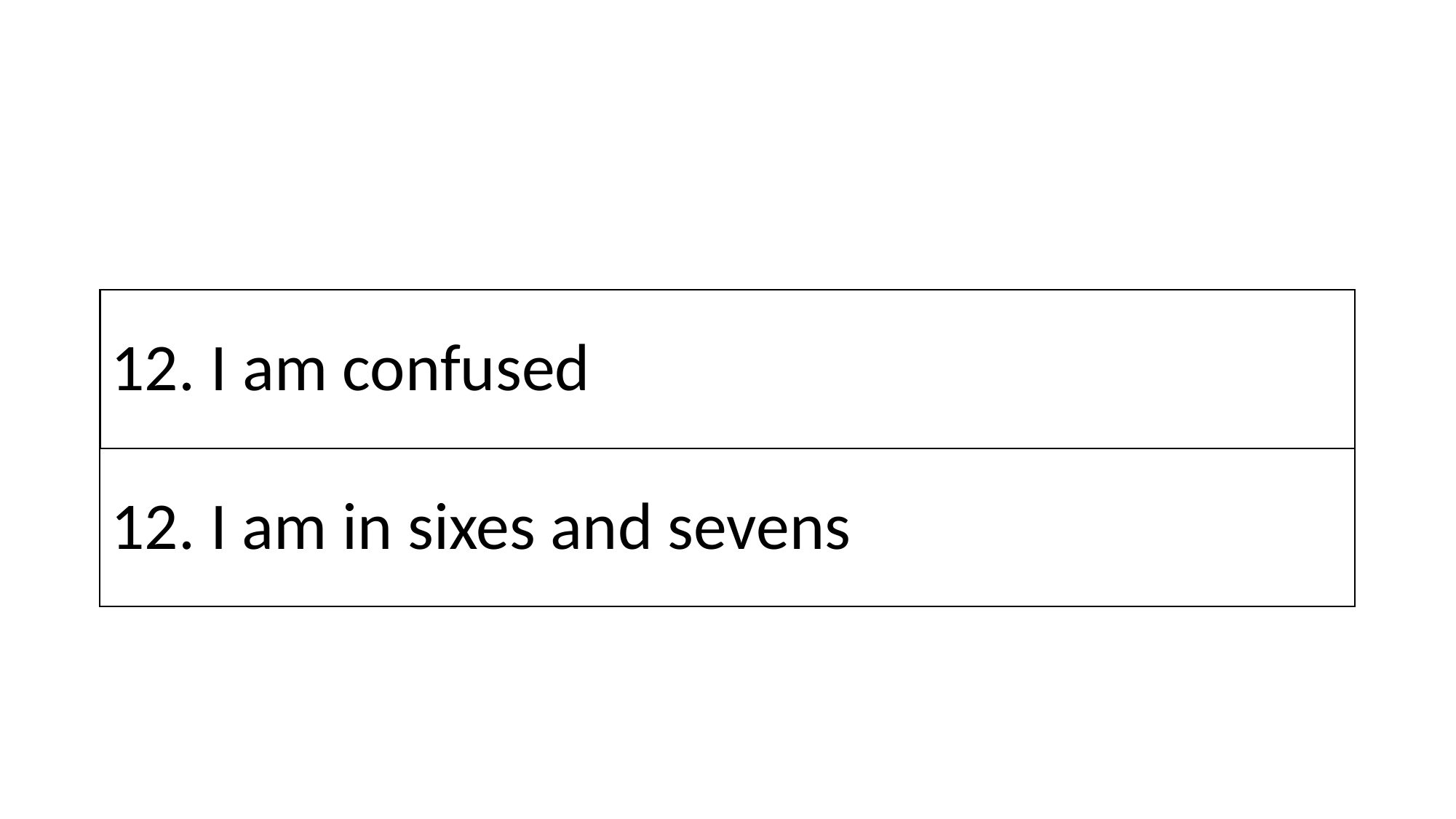

# 12. I am confused
12. I am in sixes and sevens